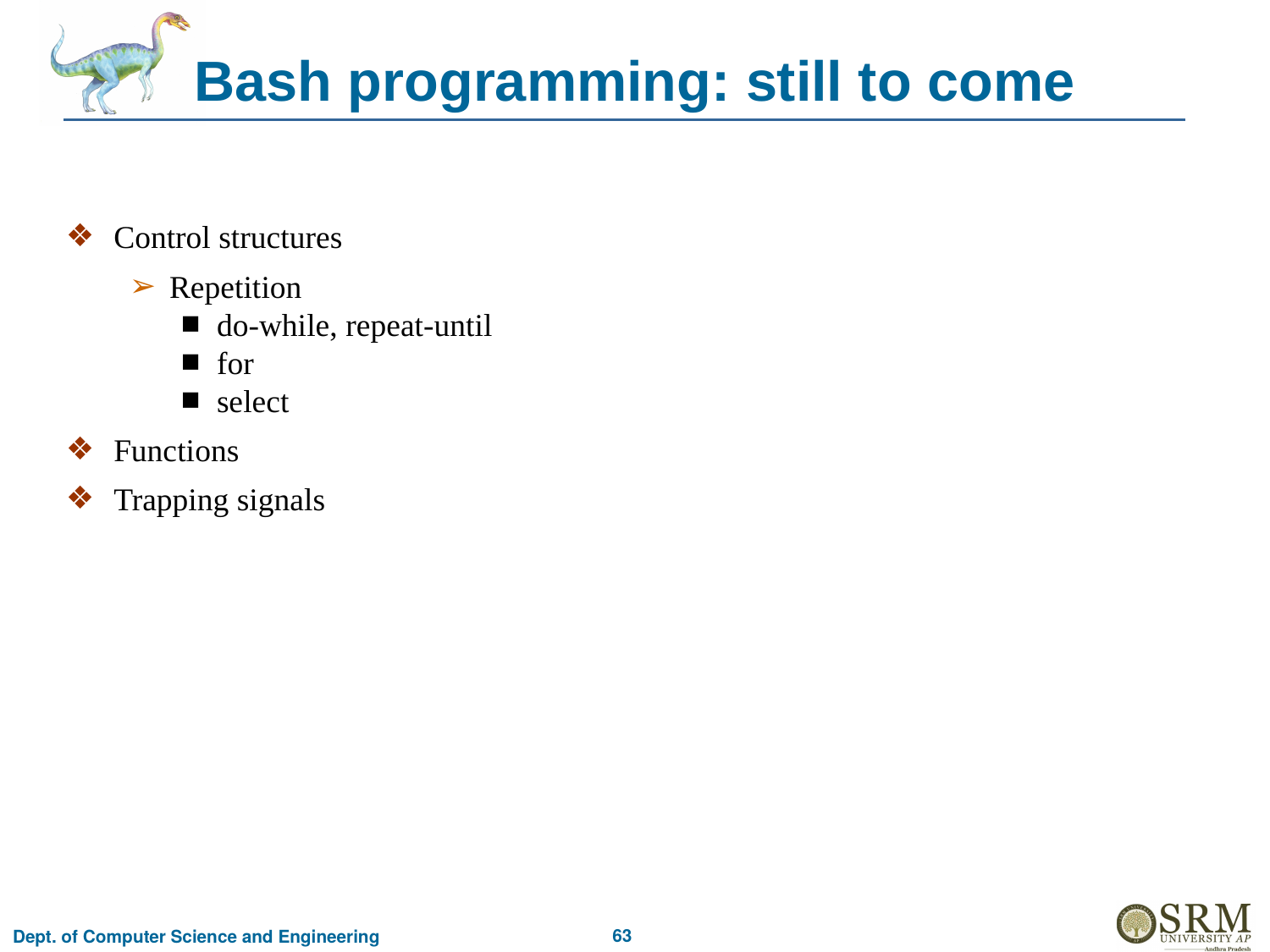

# Bash programming: still to come

Control structures
Repetition
do-while, repeat-until
for
select
Functions
Trapping signals
63